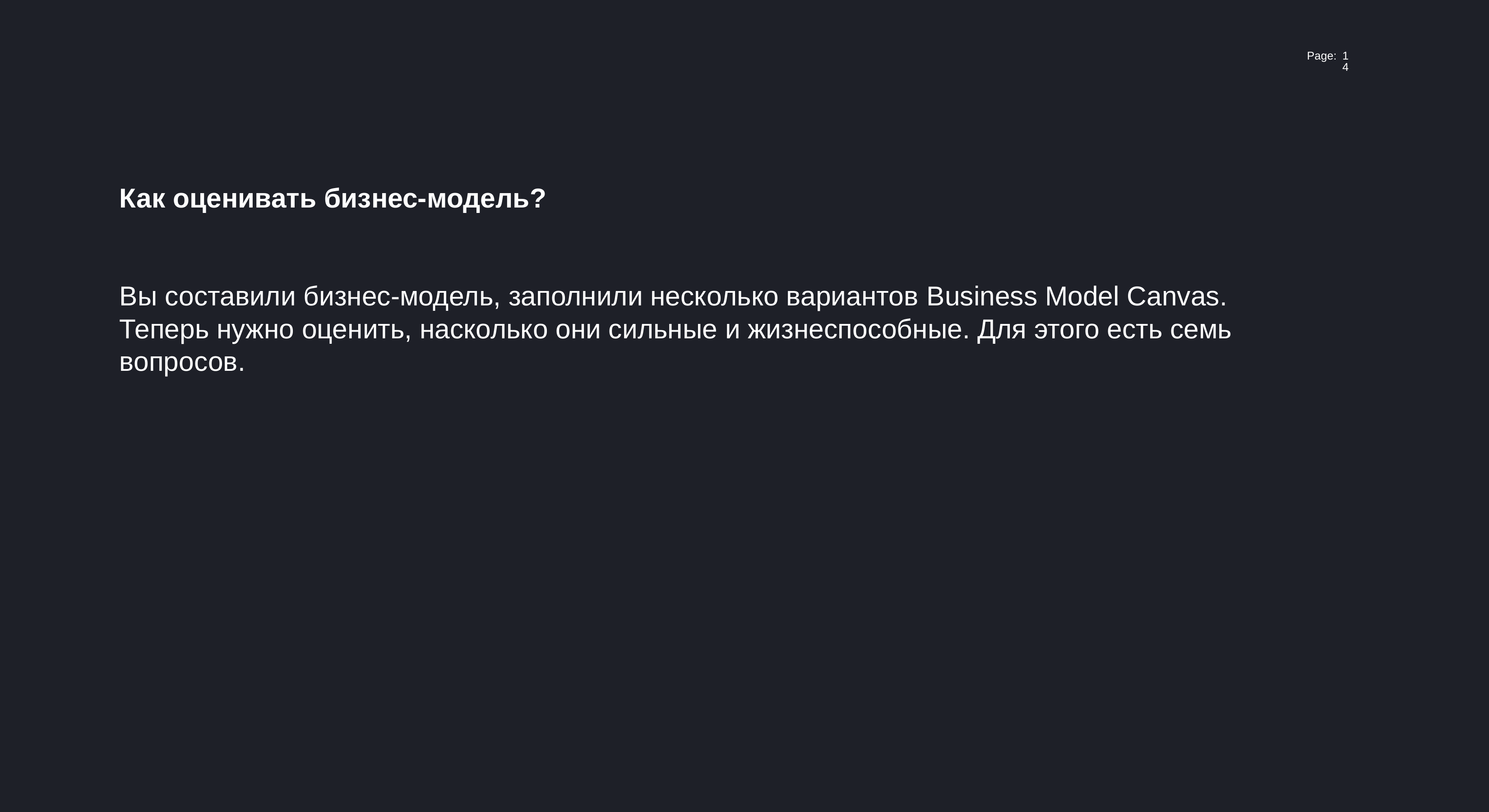

14
Как оценивать бизнес-модель?

Вы составили бизнес-модель, заполнили несколько вариантов Business Model Canvas. Теперь нужно оценить, насколько они сильные и жизнеспособные. Для этого есть семь вопросов.